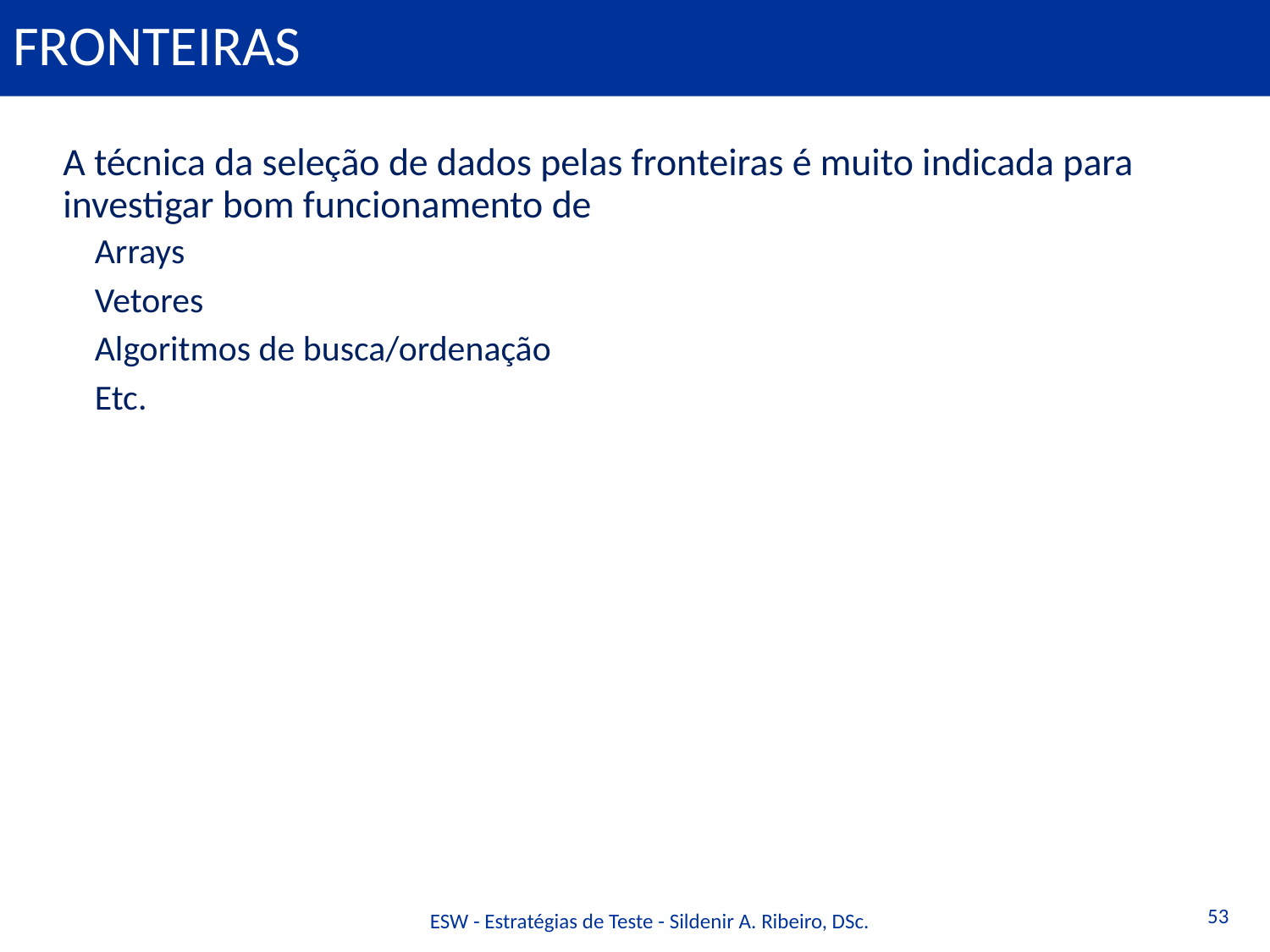

# Fronteiras
A técnica da seleção de dados pelas fronteiras é muito indicada para investigar bom funcionamento de
Arrays
Vetores
Algoritmos de busca/ordenação
Etc.
53
ESW - Estratégias de Teste - Sildenir A. Ribeiro, DSc.